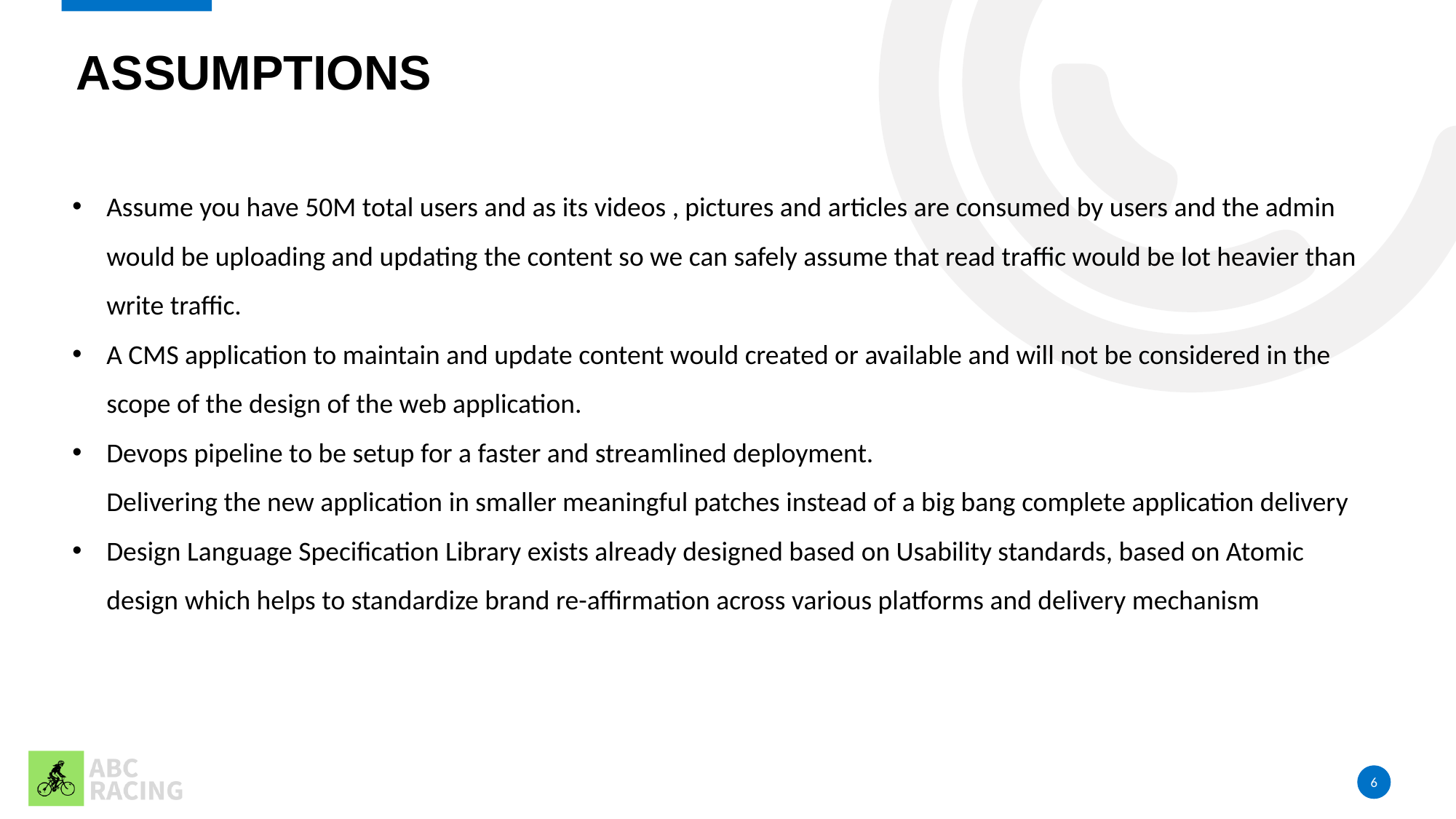

# assumptions
Assume you have 50M total users and as its videos , pictures and articles are consumed by users and the admin would be uploading and updating the content so we can safely assume that read traffic would be lot heavier than write traffic.
A CMS application to maintain and update content would created or available and will not be considered in the scope of the design of the web application.
Devops pipeline to be setup for a faster and streamlined deployment.
Delivering the new application in smaller meaningful patches instead of a big bang complete application delivery
Design Language Specification Library exists already designed based on Usability standards, based on Atomic design which helps to standardize brand re-affirmation across various platforms and delivery mechanism

6